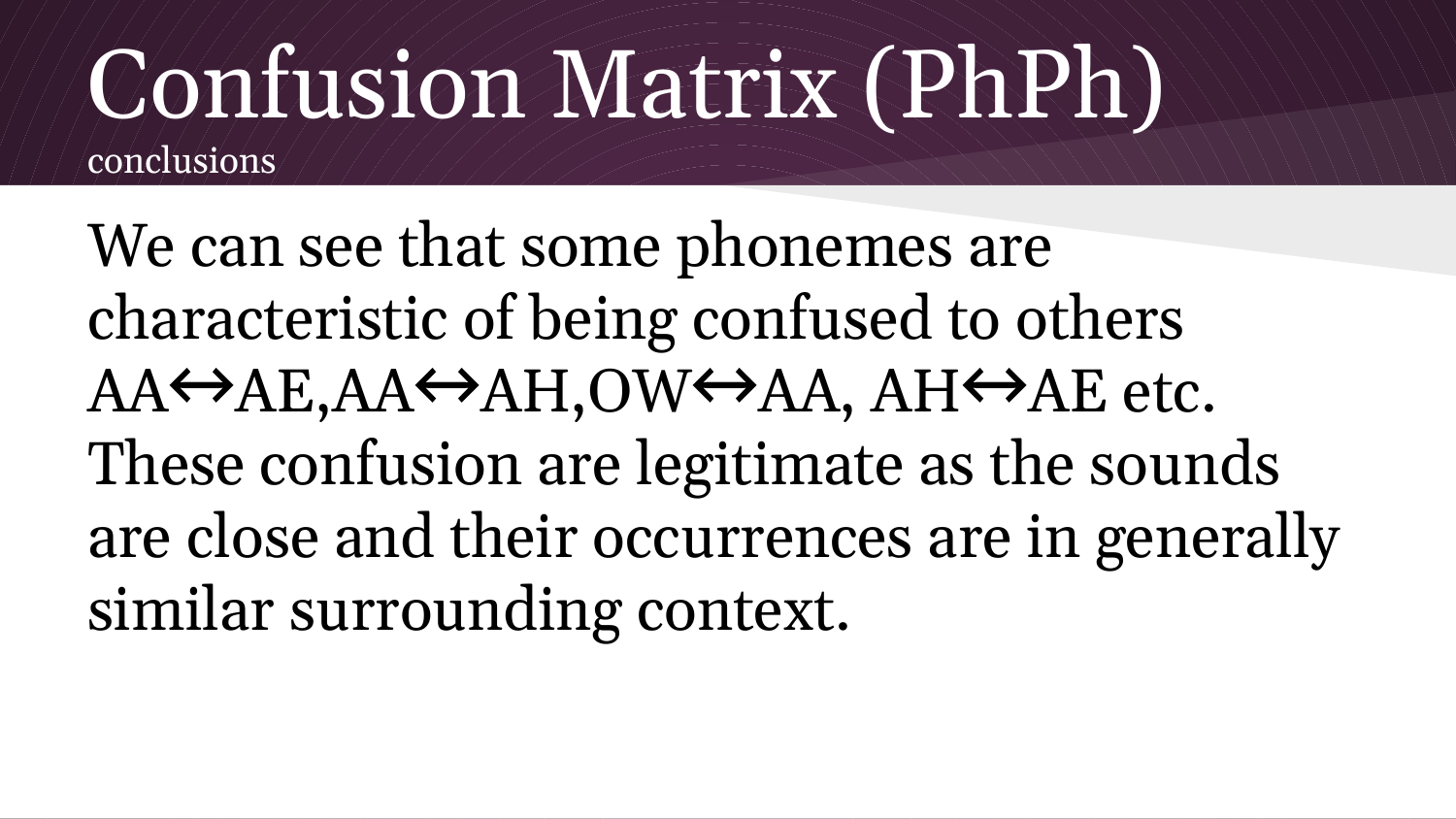

# Confusion Matrix (PhPh) conclusions
We can see that some phonemes are characteristic of being confused to others
AA↔AE,AA↔AH,OW↔AA, AH↔AE etc.
These confusion are legitimate as the sounds are close and their occurrences are in generally similar surrounding context.